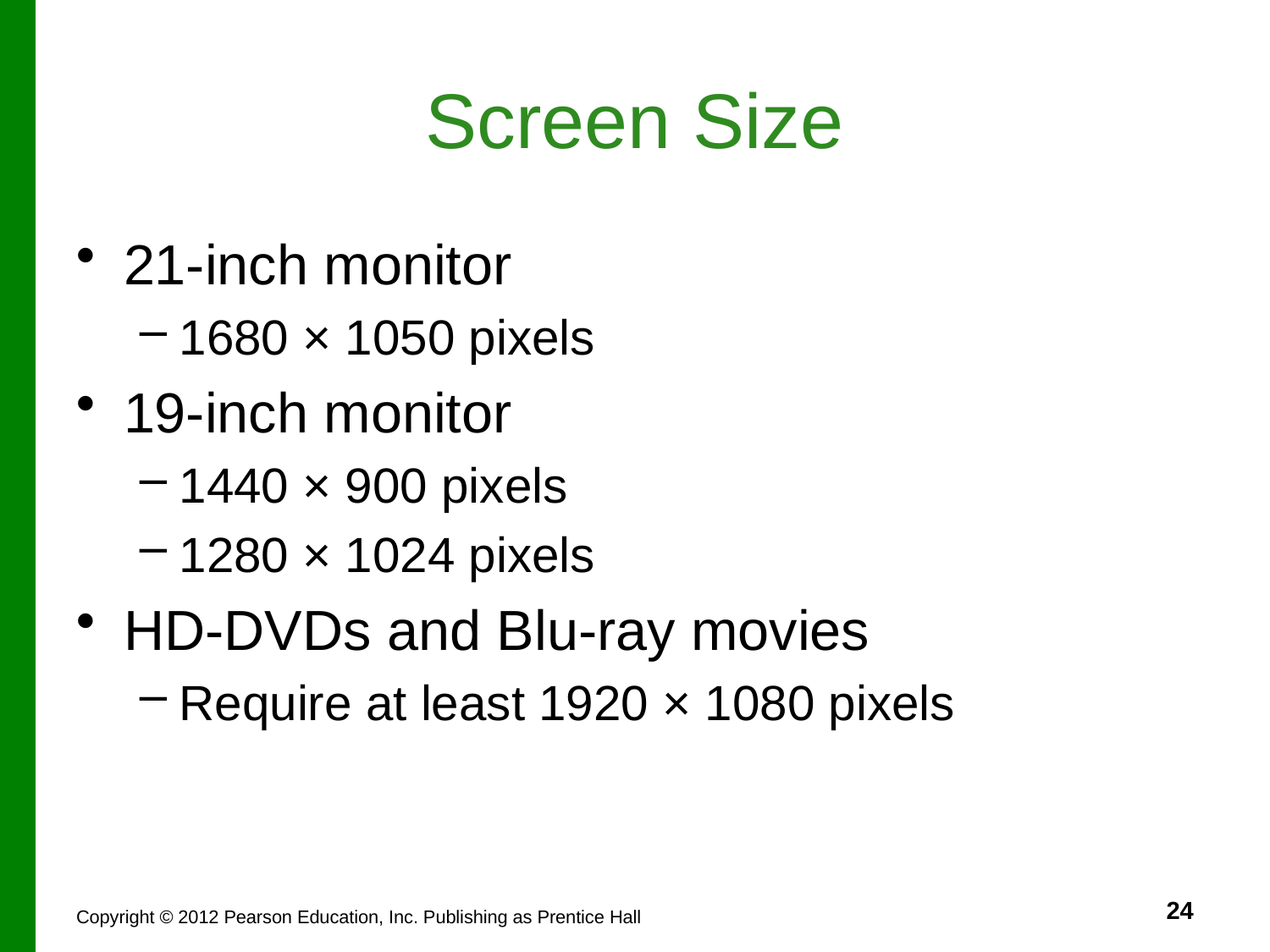

# Screen Size
21-inch monitor
1680 × 1050 pixels
19-inch monitor
1440 × 900 pixels
1280 × 1024 pixels
HD-DVDs and Blu-ray movies
Require at least 1920 × 1080 pixels
24
Copyright © 2012 Pearson Education, Inc. Publishing as Prentice Hall